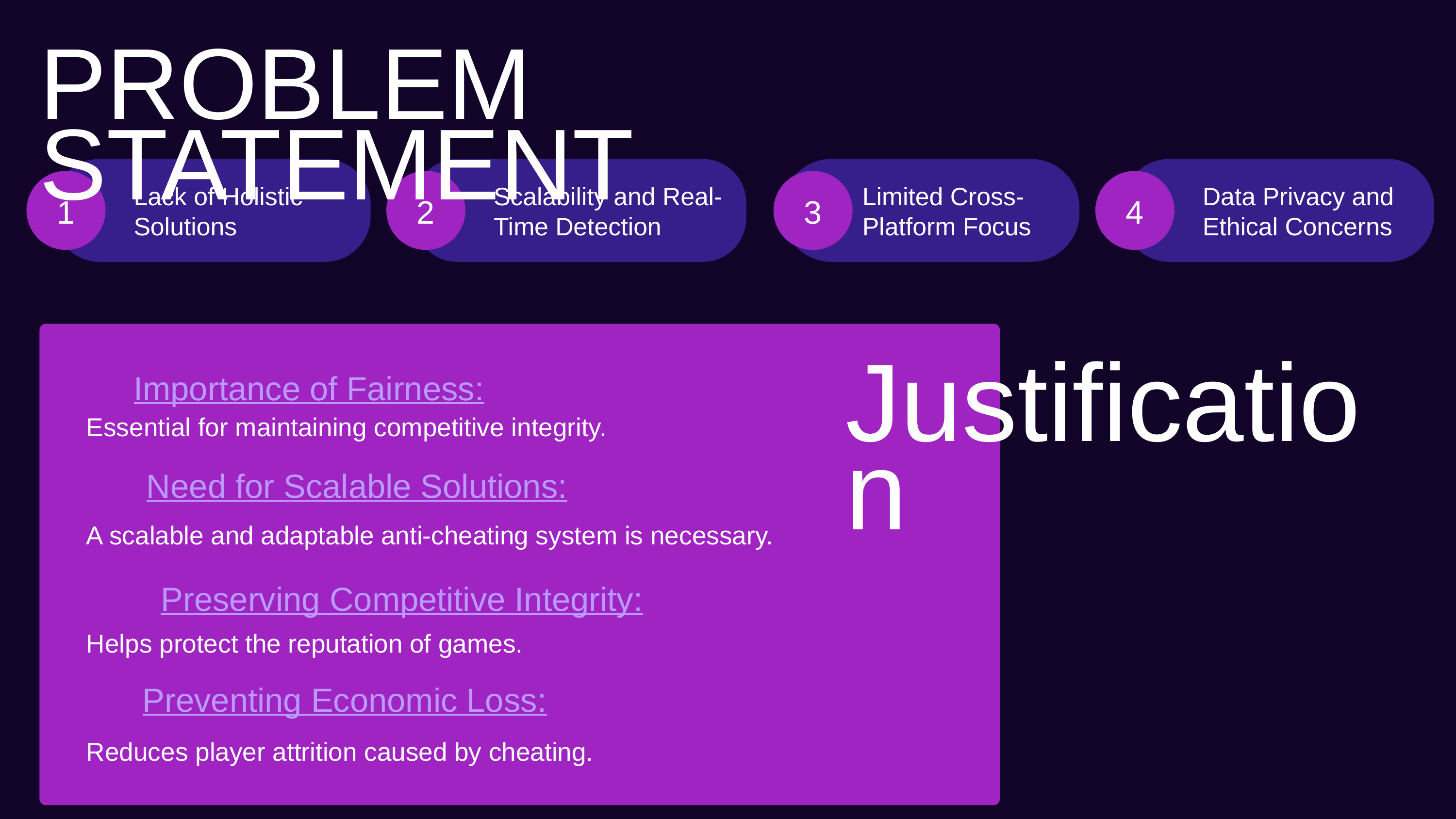

PROBLEM STATEMENT

1

2

3

4
Lack of Holistic Solutions
Scalability and Real-Time Detection
Limited Cross-Platform Focus
Data Privacy and Ethical Concerns

Justification
Importance of Fairness:
Essential for maintaining competitive integrity.

A scalable and adaptable anti-cheating system is necessary.

Helps protect the reputation of games.

Reduces player attrition caused by cheating.

Need for Scalable Solutions:
Preserving Competitive Integrity:
Preventing Economic Loss: